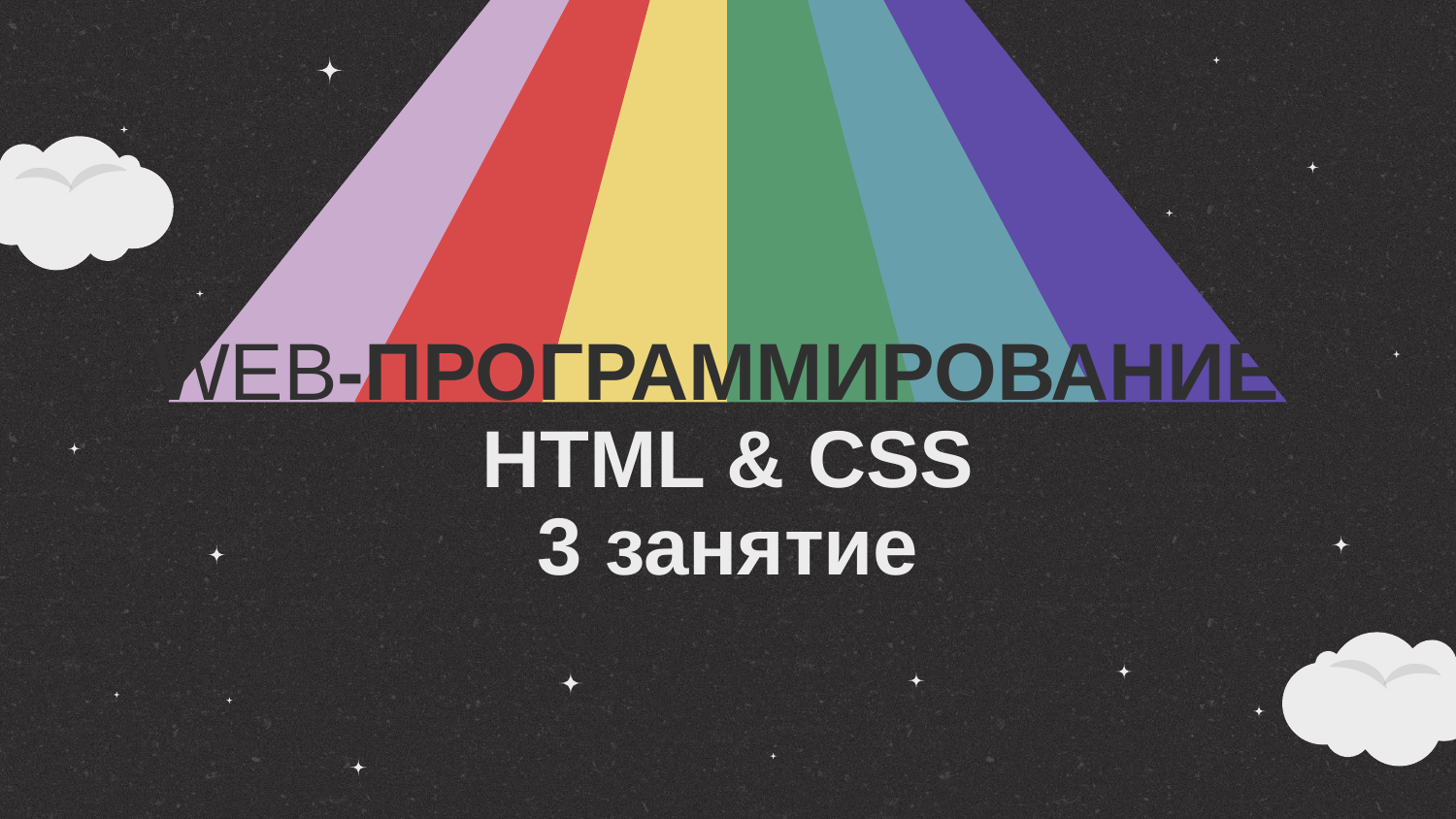

# WEB-ПРОГРАММИРОВАНИЕ HTML & CSS 3 занятие